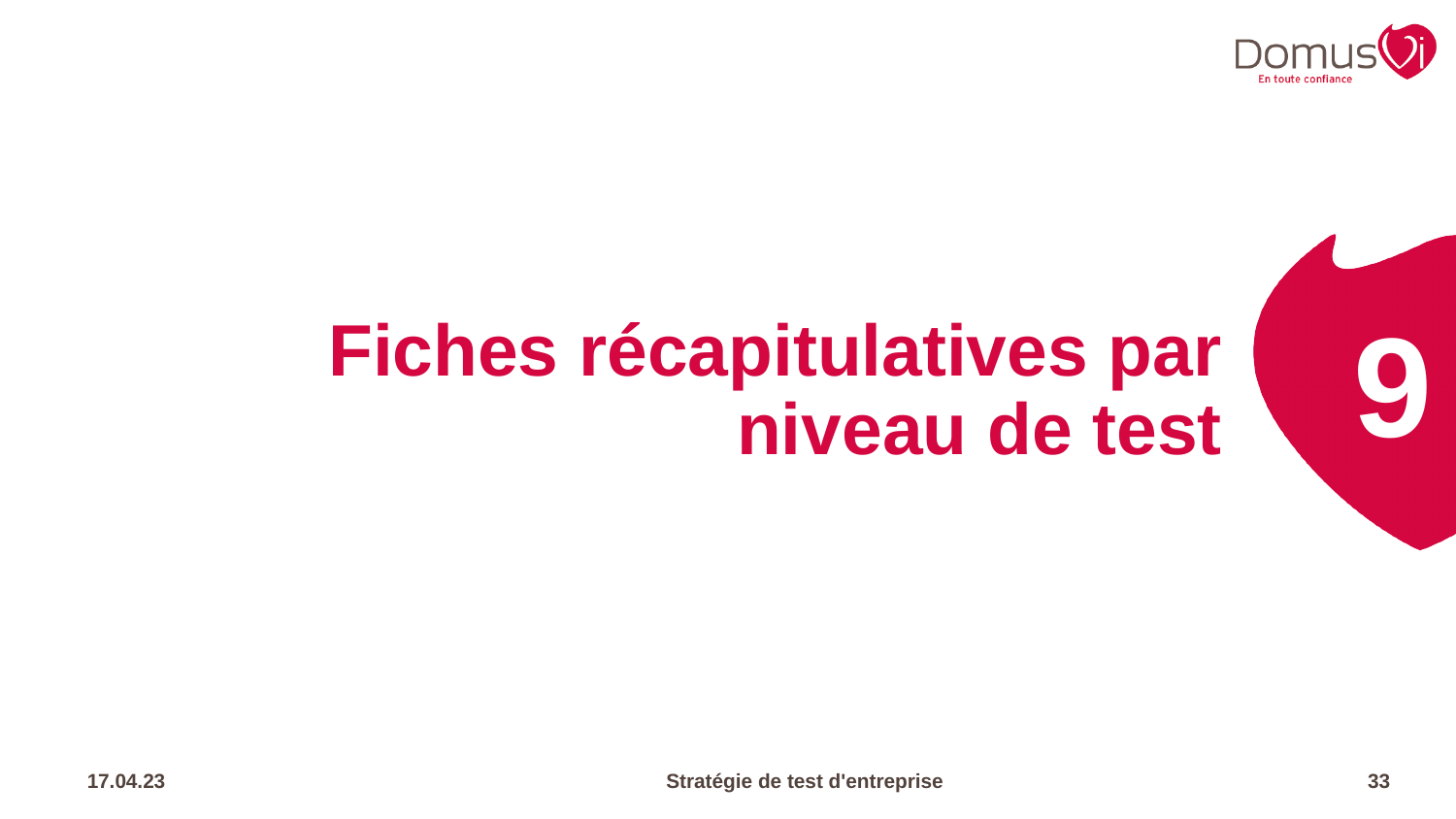

9
# Fiches récapitulatives par niveau de test
17.04.23
Stratégie de test d'entreprise
33